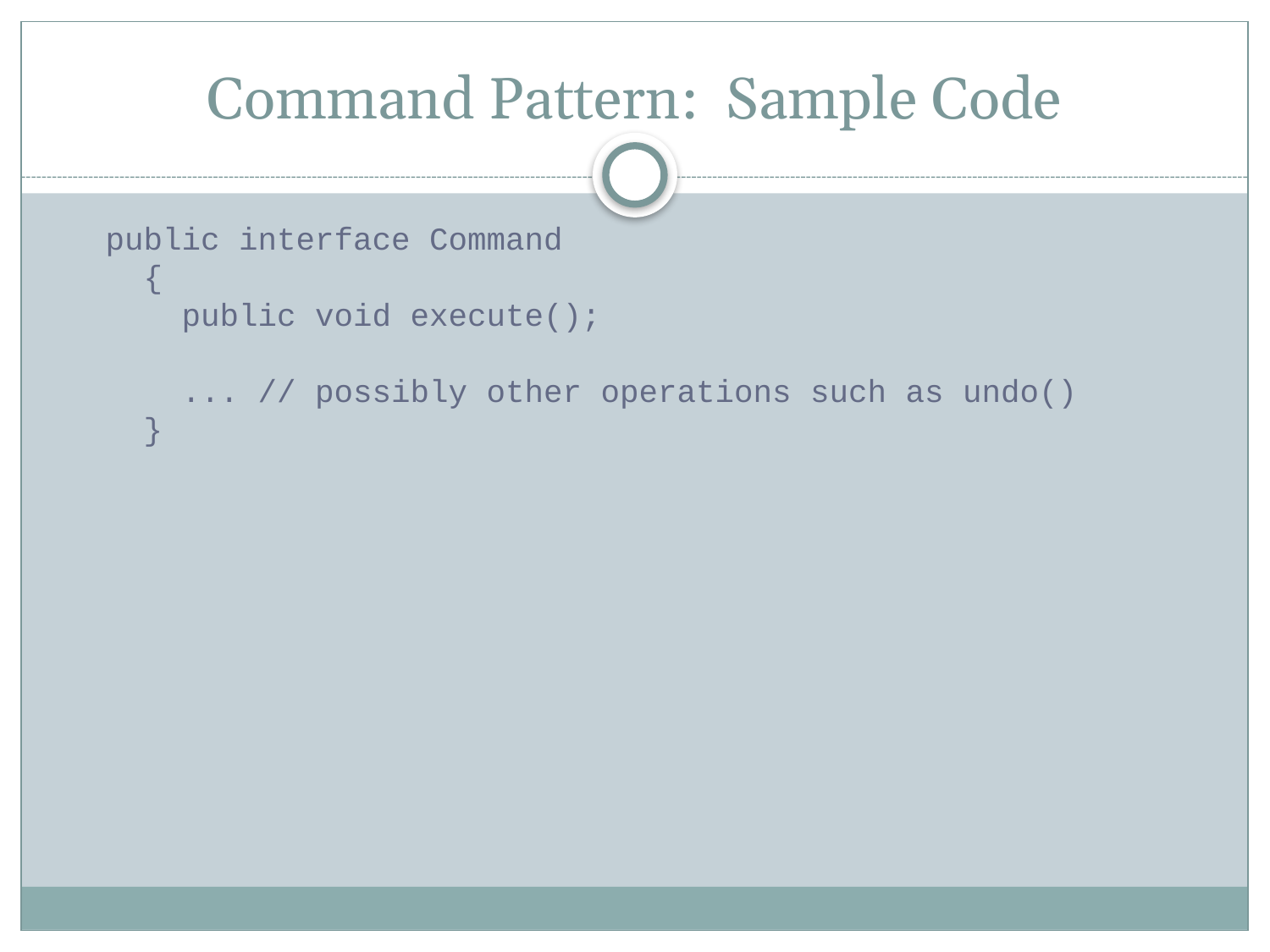

# Command Pattern:  Sample Code
public interface Command
  {
    public void execute();

    ... // possibly other operations such as undo()
  }